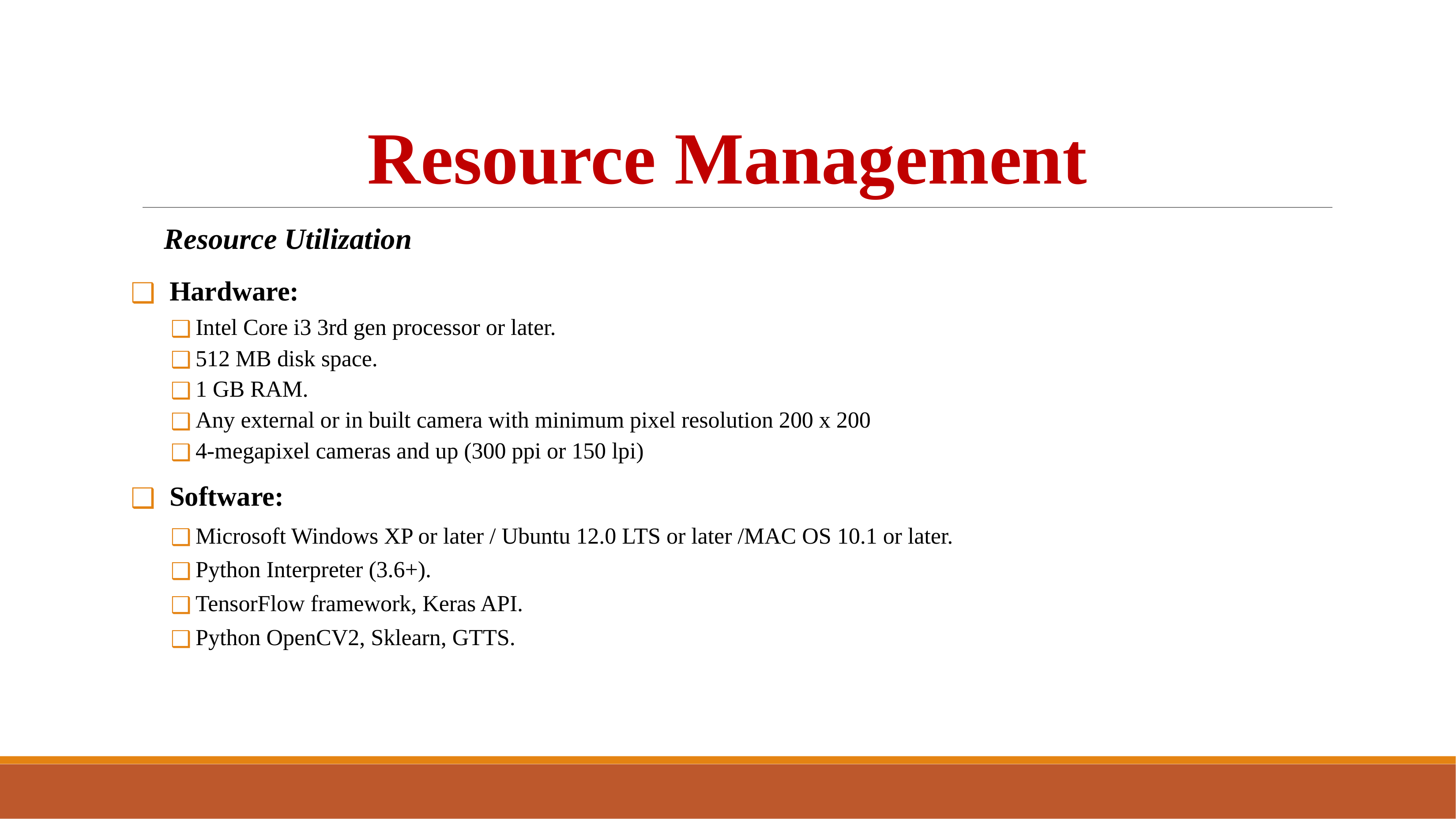

# Resource Management
   Resource Utilization
  Hardware:
Intel Core i3 3rd gen processor or later.
512 MB disk space.
1 GB RAM.
Any external or in built camera with minimum pixel resolution 200 x 200
4-megapixel cameras and up (300 ppi or 150 lpi)
  Software:
Microsoft Windows XP or later / Ubuntu 12.0 LTS or later /MAC OS 10.1 or later.
Python Interpreter (3.6+).
TensorFlow framework, Keras API.
Python OpenCV2, Sklearn, GTTS.